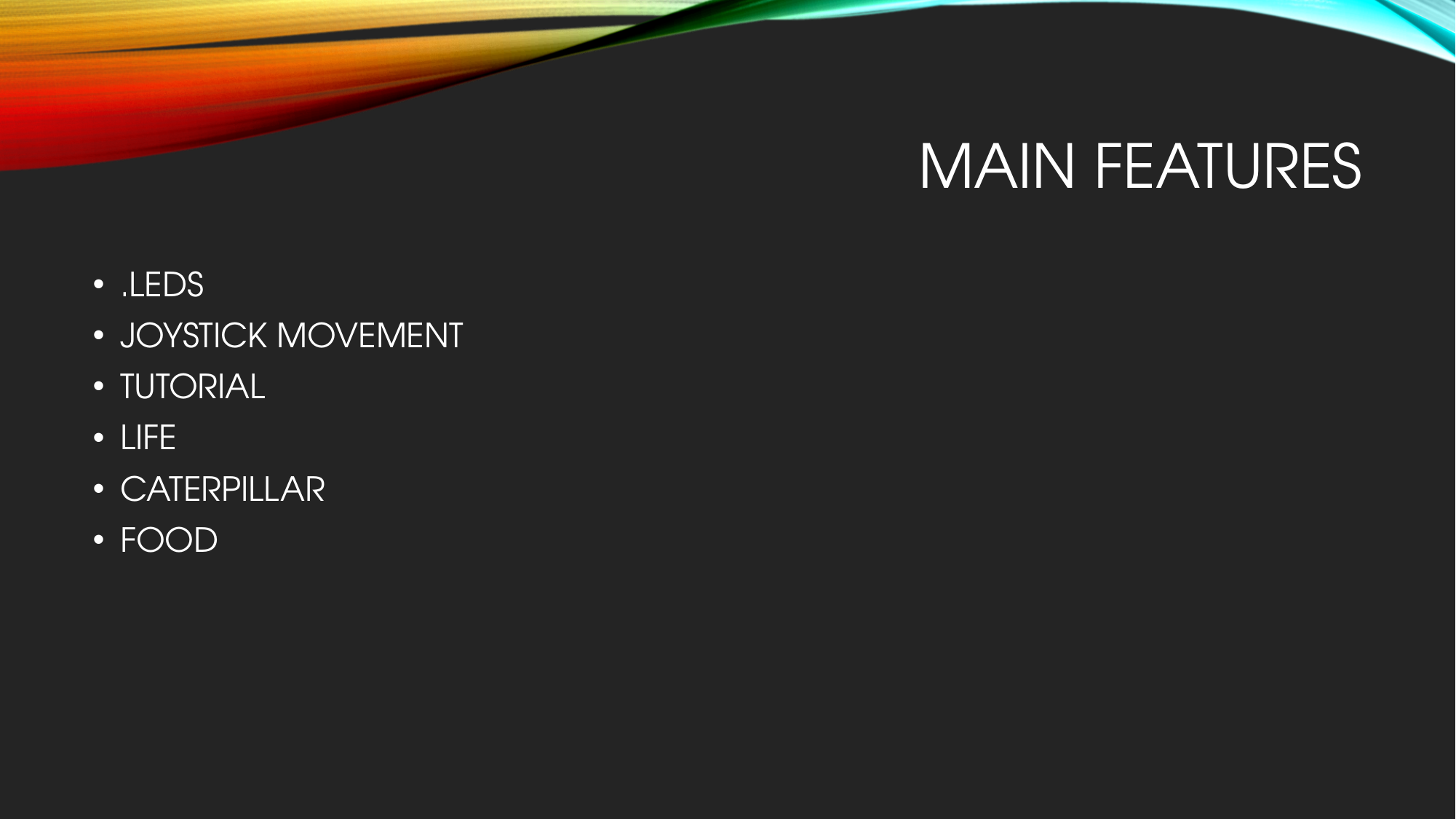

# Main features
.LEDS
JOYSTICK MOVEMENT
TUTORIAL
LIFE
CATERPILLAR
FOOD